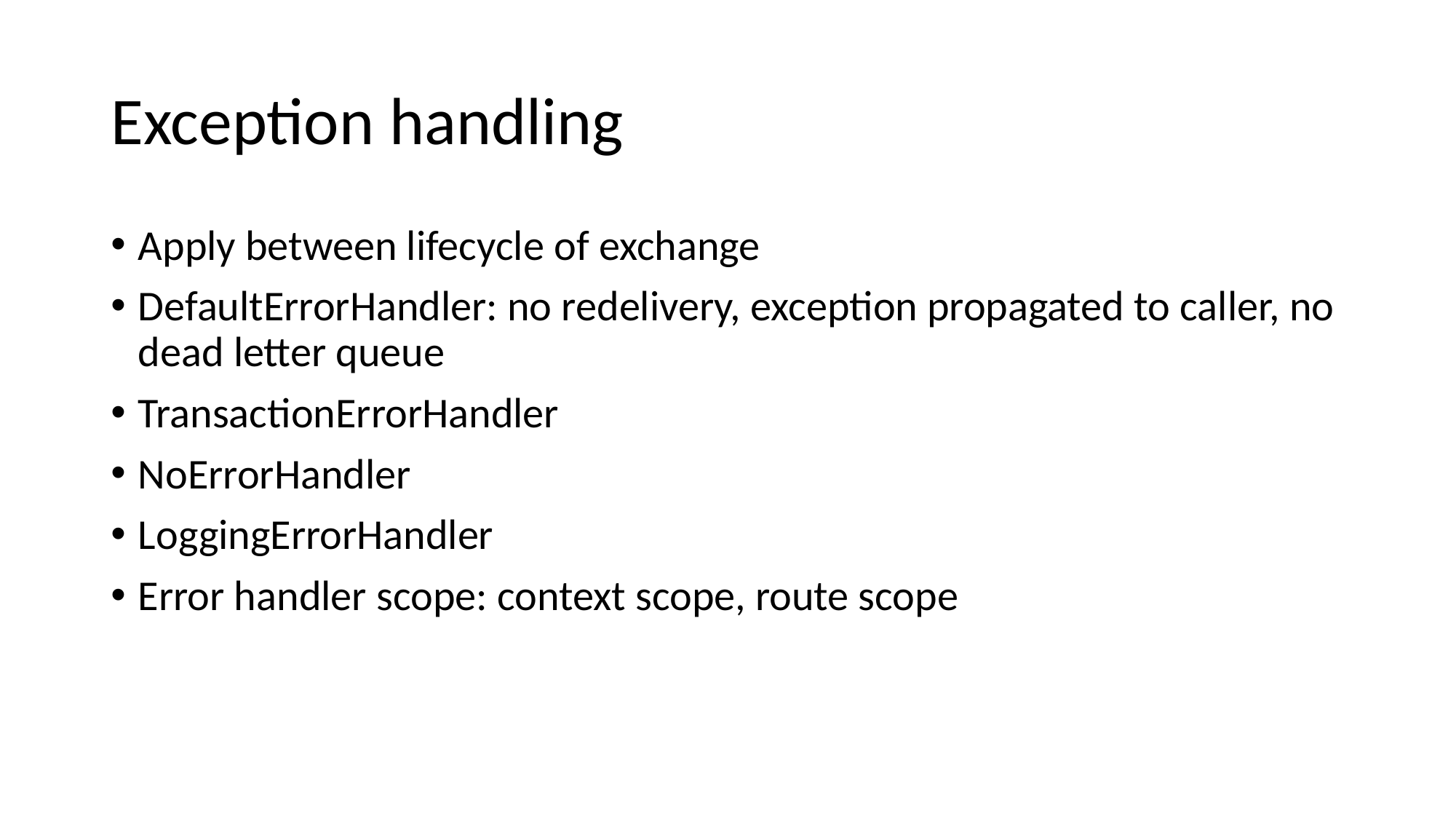

# Exception handling
Apply between lifecycle of exchange
DefaultErrorHandler: no redelivery, exception propagated to caller, no dead letter queue
TransactionErrorHandler
NoErrorHandler
LoggingErrorHandler
Error handler scope: context scope, route scope